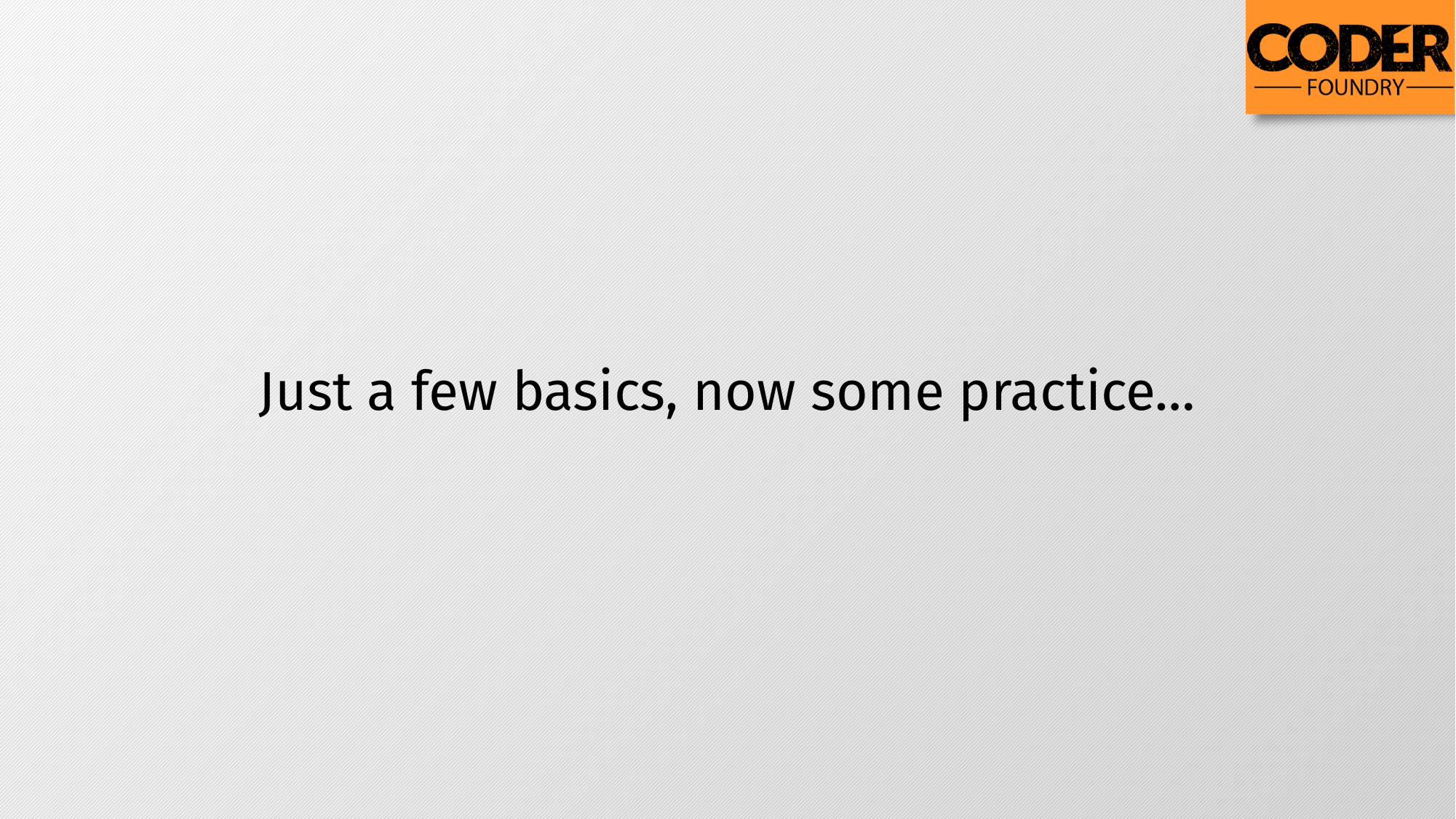

Just a few basics, now some practice…